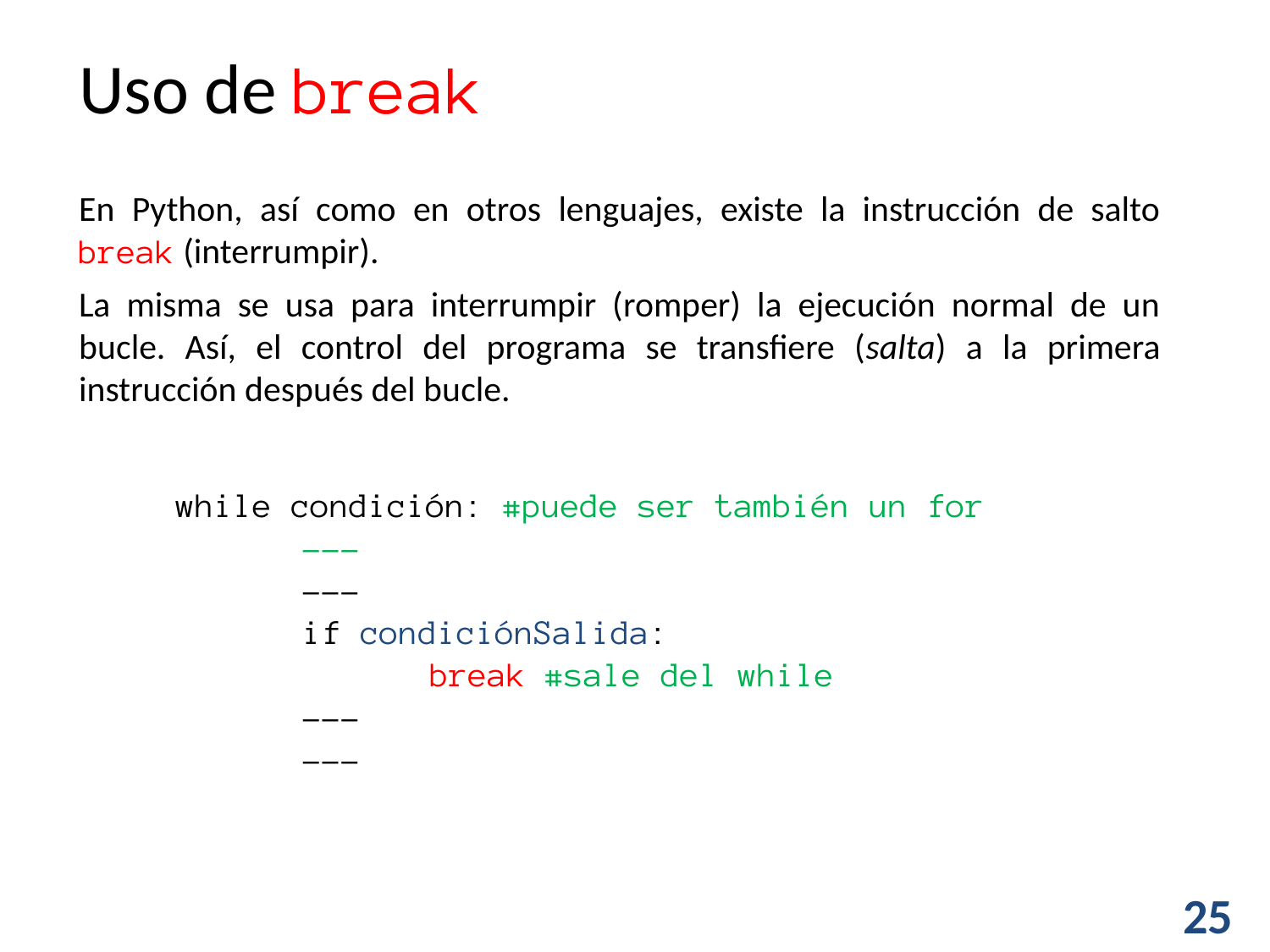

Uso de break
En Python, así como en otros lenguajes, existe la instrucción de salto break (interrumpir).
La misma se usa para interrumpir (romper) la ejecución normal de un bucle. Así, el control del programa se transfiere (salta) a la primera instrucción después del bucle.
while condición: #puede ser también un for
	---
	---
	if condiciónSalida:
		break #sale del while
	---
	---
25